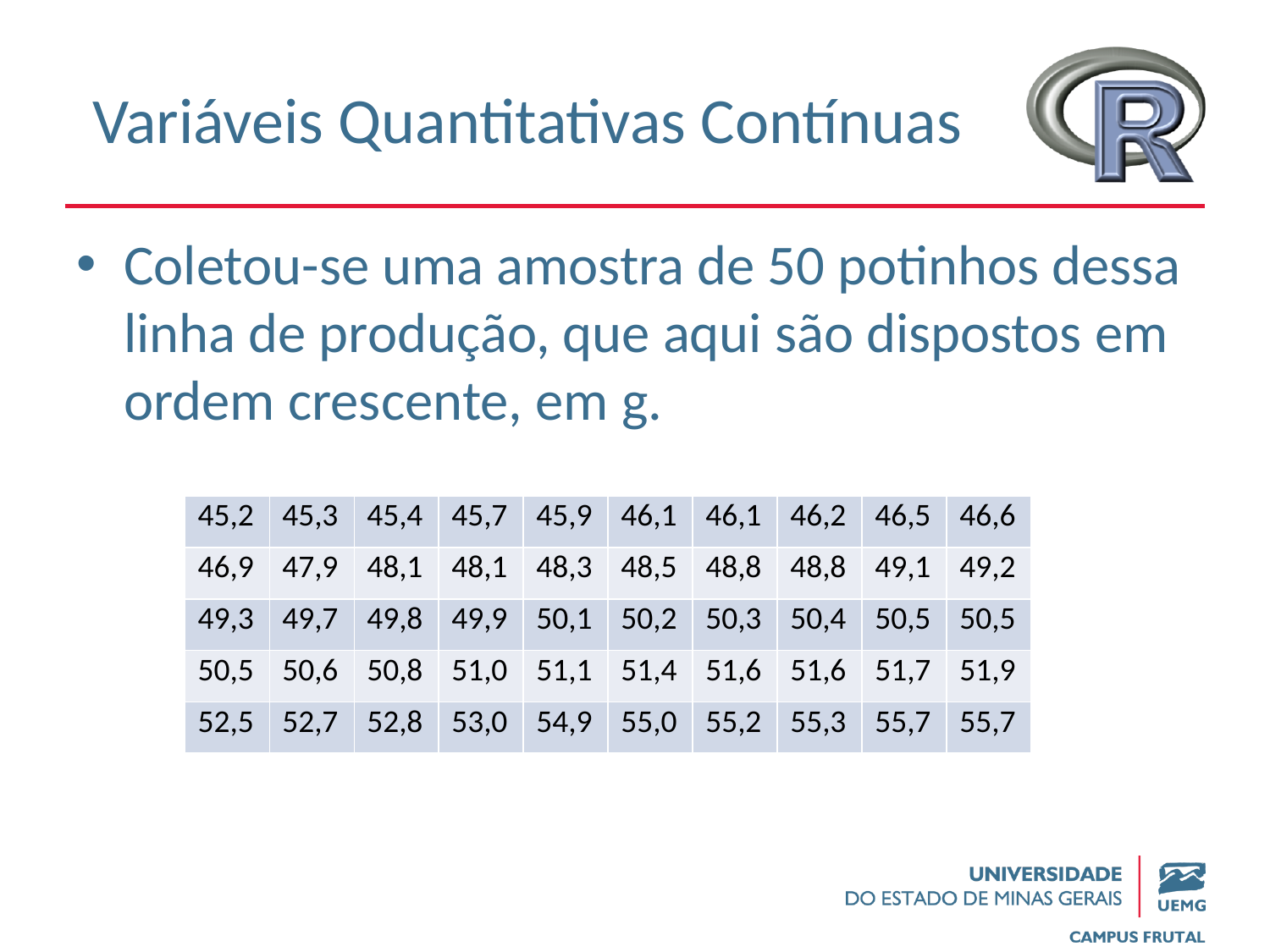

# Variáveis Quantitativas Contínuas
Coletou-se uma amostra de 50 potinhos dessa linha de produção, que aqui são dispostos em ordem crescente, em g.
| 45,2 | 45,3 | 45,4 | 45,7 | 45,9 | 46,1 | 46,1 | 46,2 | 46,5 | 46,6 |
| --- | --- | --- | --- | --- | --- | --- | --- | --- | --- |
| 46,9 | 47,9 | 48,1 | 48,1 | 48,3 | 48,5 | 48,8 | 48,8 | 49,1 | 49,2 |
| 49,3 | 49,7 | 49,8 | 49,9 | 50,1 | 50,2 | 50,3 | 50,4 | 50,5 | 50,5 |
| 50,5 | 50,6 | 50,8 | 51,0 | 51,1 | 51,4 | 51,6 | 51,6 | 51,7 | 51,9 |
| 52,5 | 52,7 | 52,8 | 53,0 | 54,9 | 55,0 | 55,2 | 55,3 | 55,7 | 55,7 |